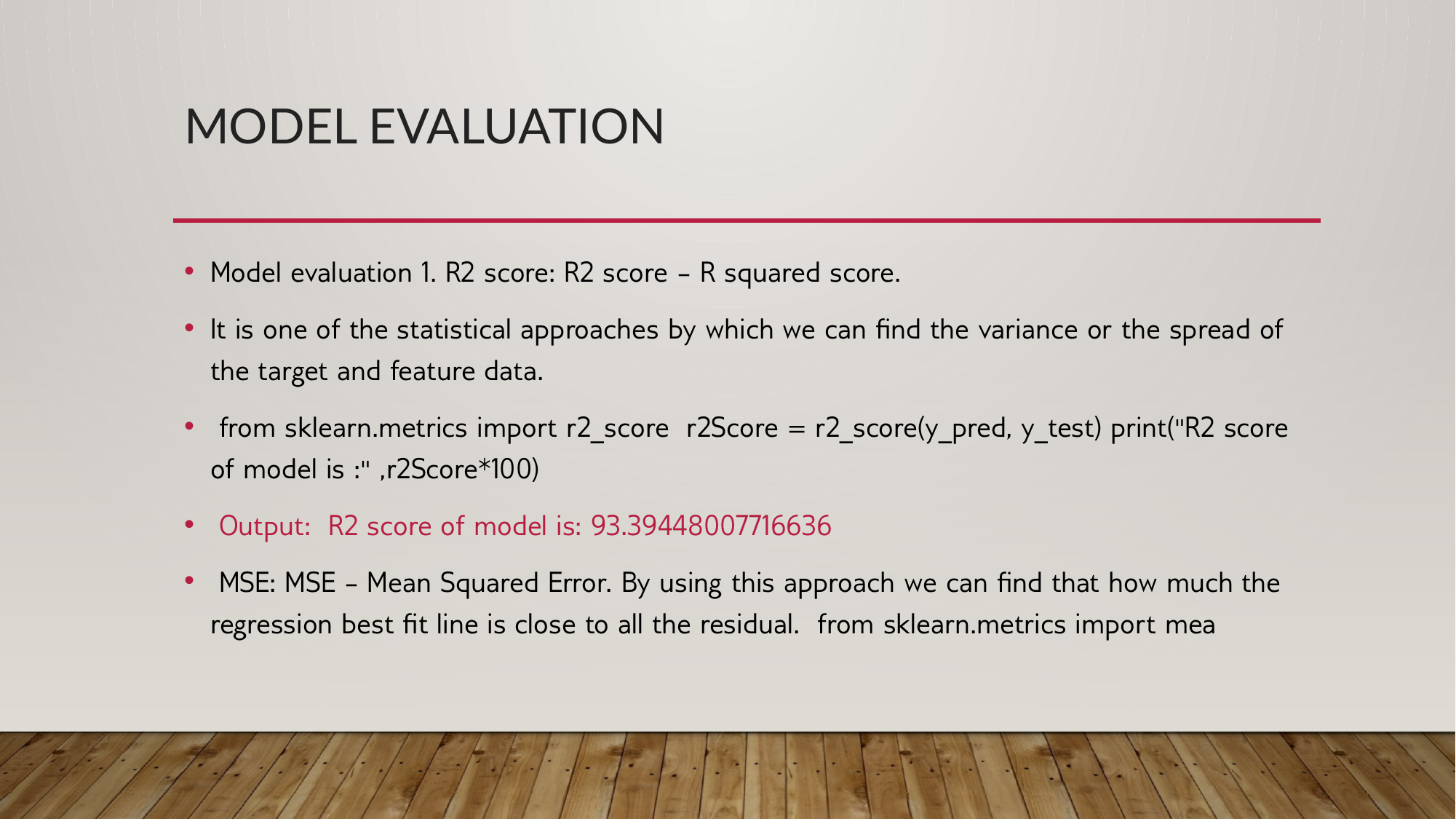

# Model evaluation
Model evaluation 1. R2 score: R2 score – R squared score.
It is one of the statistical approaches by which we can find the variance or the spread of the target and feature data.
 from sklearn.metrics import r2_score  r2Score = r2_score(y_pred, y_test) print("R2 score of model is :" ,r2Score*100)
 Output:  R2 score of model is: 93.39448007716636
 MSE: MSE – Mean Squared Error. By using this approach we can find that how much the regression best fit line is close to all the residual.  from sklearn.metrics import mea